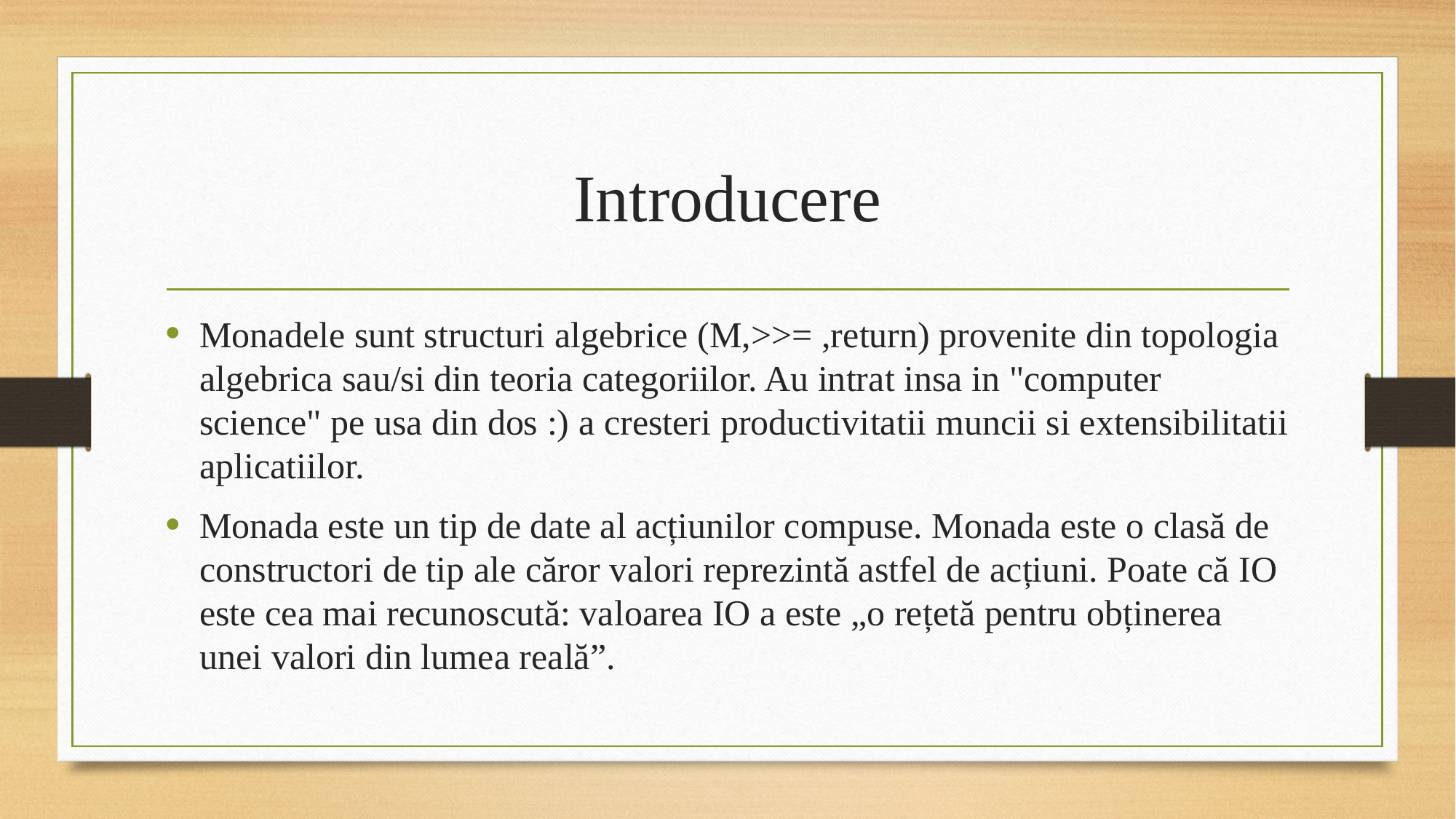

# Introducere
Monadele sunt structuri algebrice (M,>>= ,return) provenite din topologia algebrica sau/si din teoria categoriilor. Au intrat insa in "computer science" pe usa din dos :) a cresteri productivitatii muncii si extensibilitatii aplicatiilor.
Monada este un tip de date al acțiunilor compuse. Monada este o clasă de constructori de tip ale căror valori reprezintă astfel de acțiuni. Poate că IO este cea mai recunoscută: valoarea IO a este „o rețetă pentru obținerea unei valori din lumea reală”.